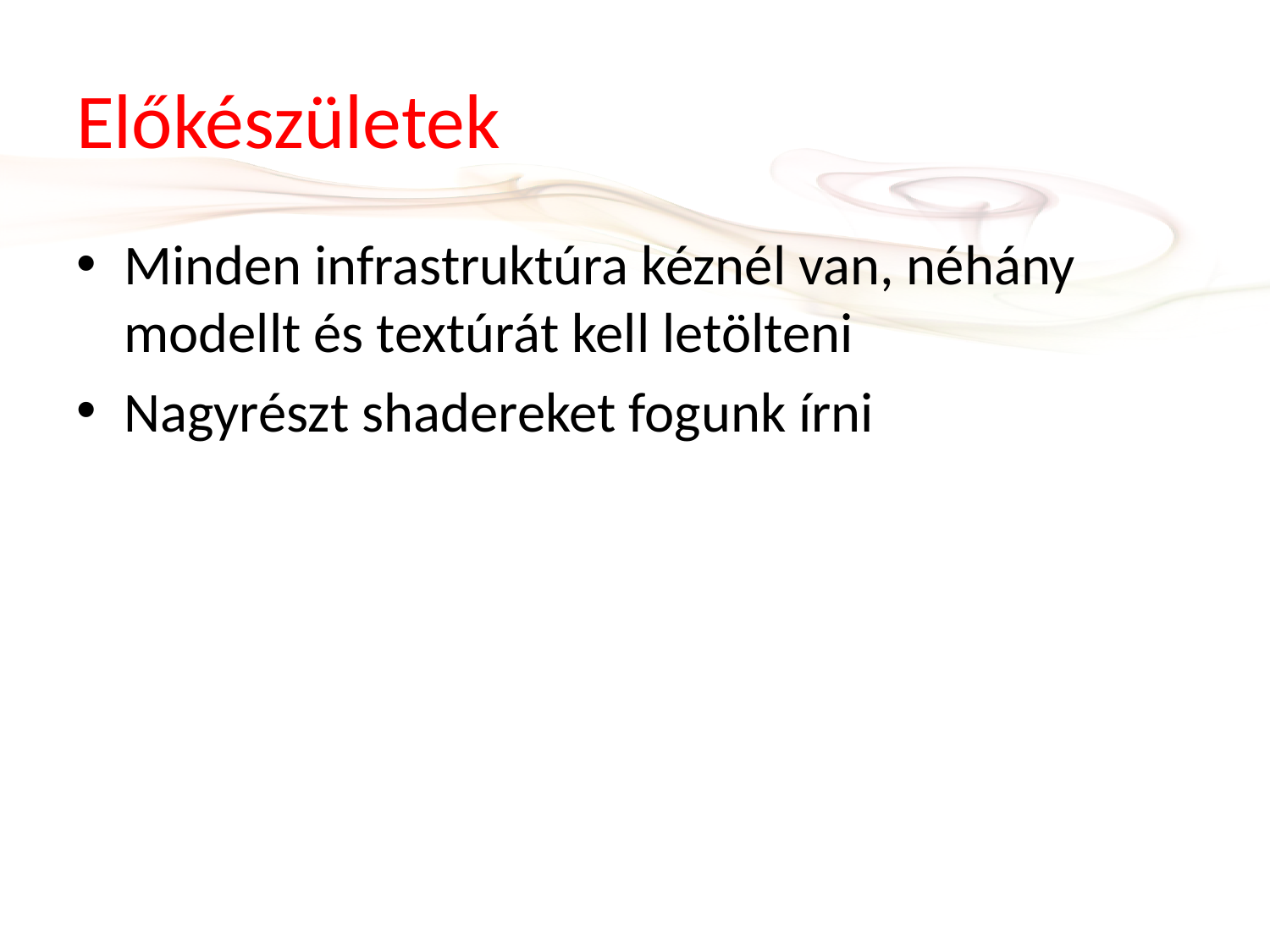

# Előkészületek
Minden infrastruktúra kéznél van, néhány modellt és textúrát kell letölteni
Nagyrészt shadereket fogunk írni